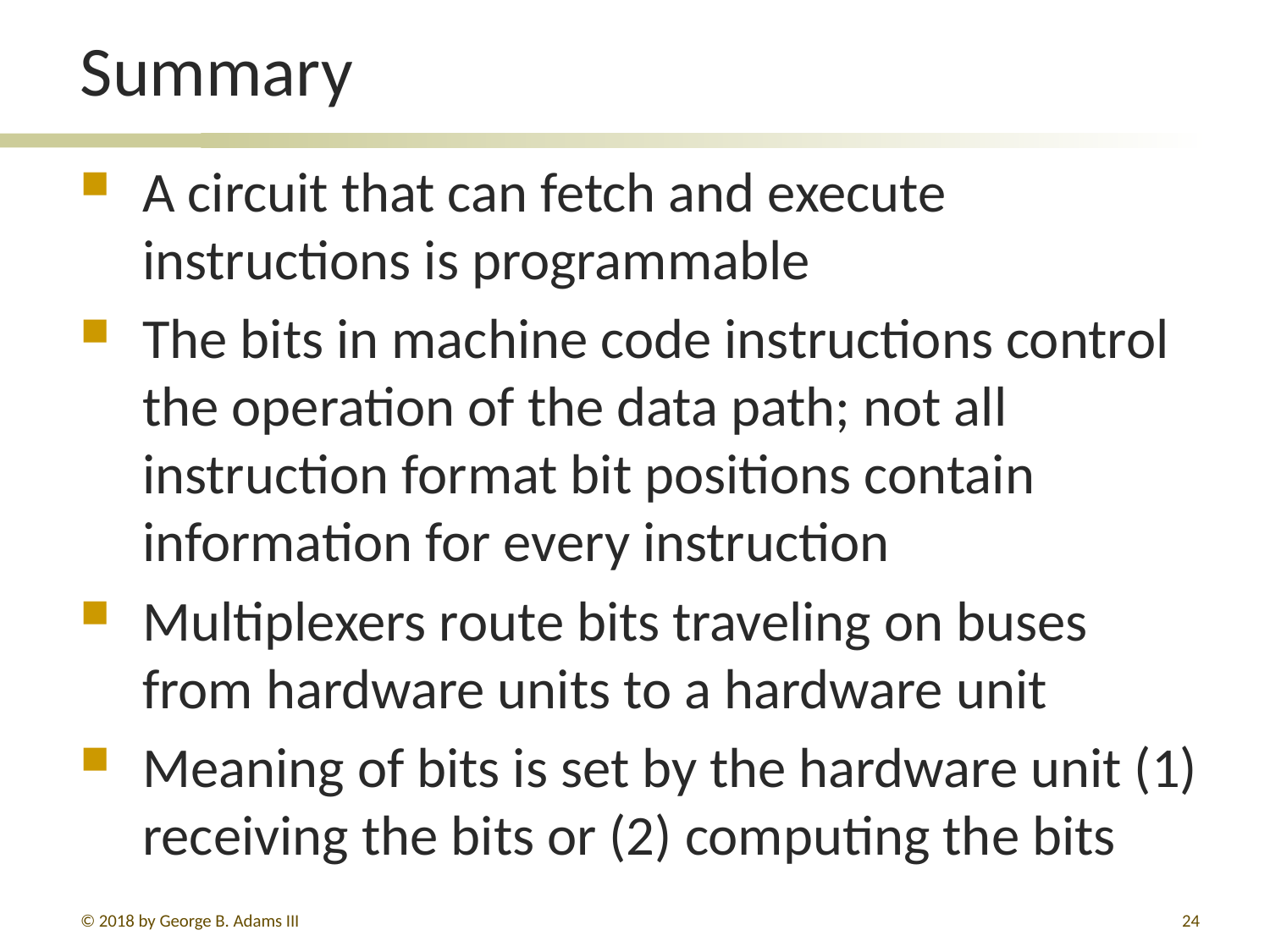

# Summary
A circuit that can fetch and execute instructions is programmable
The bits in machine code instructions control the operation of the data path; not all instruction format bit positions contain information for every instruction
Multiplexers route bits traveling on buses from hardware units to a hardware unit
Meaning of bits is set by the hardware unit (1) receiving the bits or (2) computing the bits

© 2018 by George B. Adams III
24